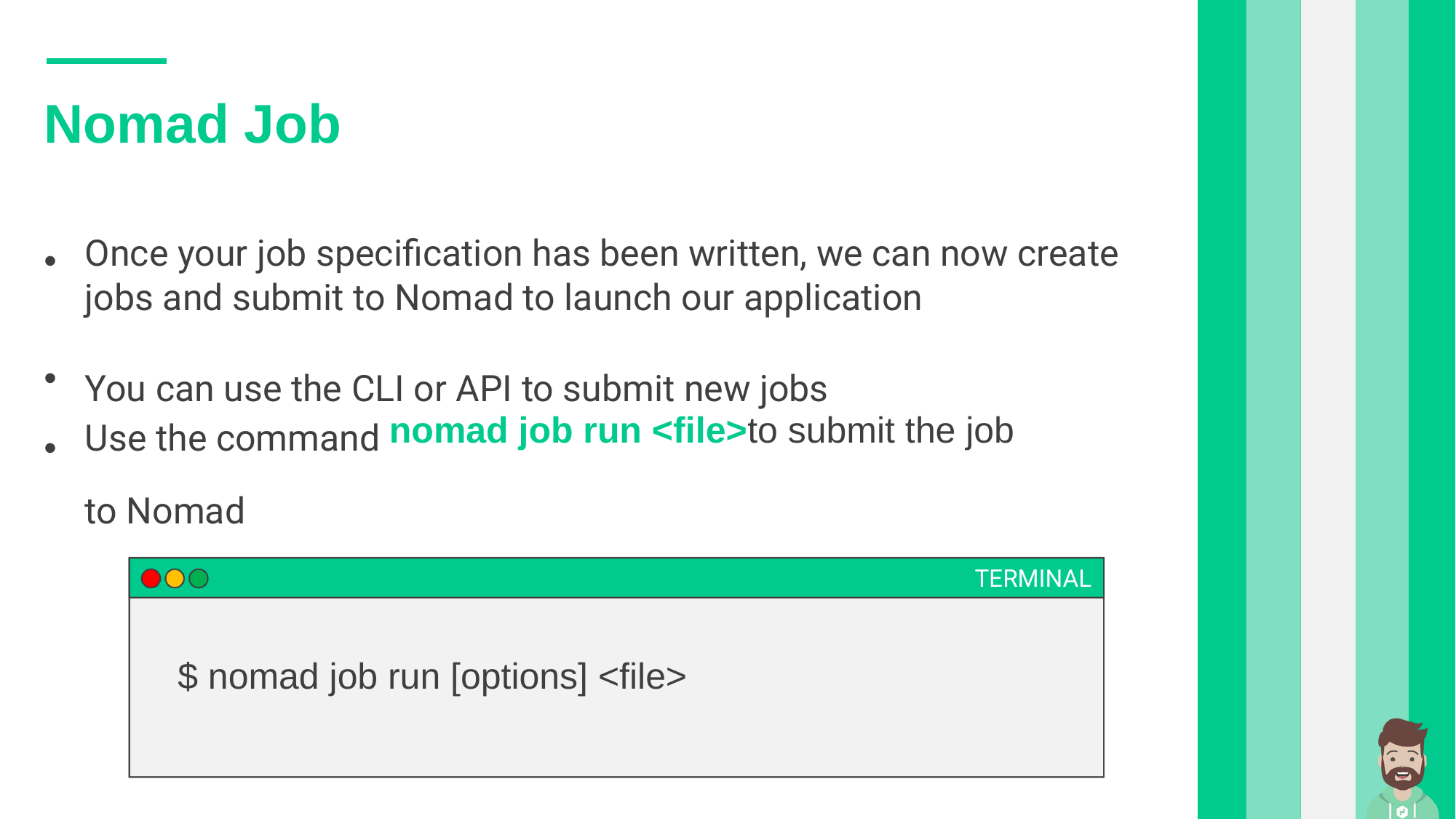

Nomad Job
•
Once your job specification has been written, we can now create jobs and submit to Nomad to launch our application
You can use the CLI or API to submit new jobs
• •
Use the command
to Nomad
nomad job run <file>to submit the job

TERMINAL
$ nomad job run [options] <file>